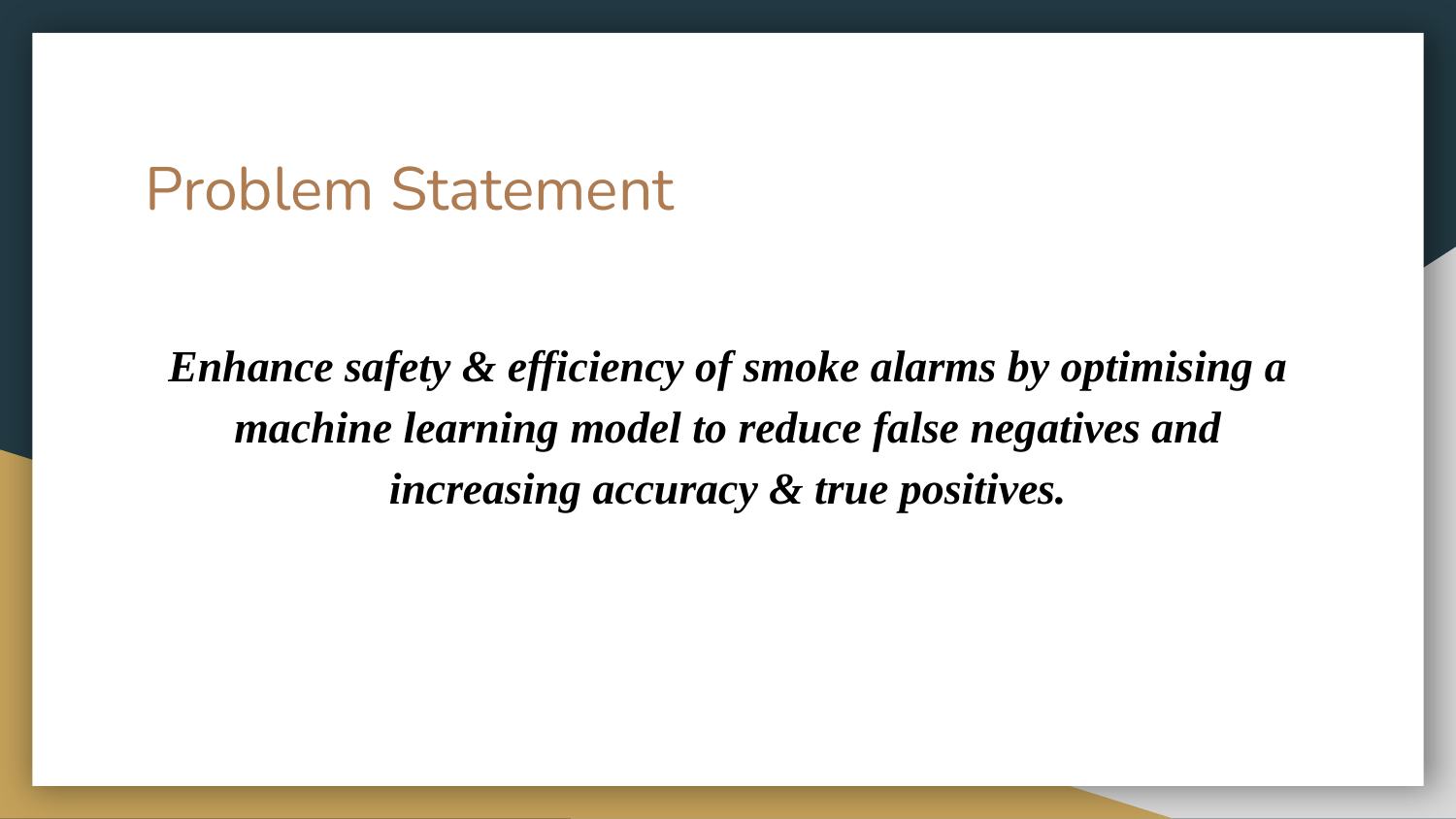

# Problem Statement
Enhance safety & efficiency of smoke alarms by optimising a machine learning model to reduce false negatives and increasing accuracy & true positives.